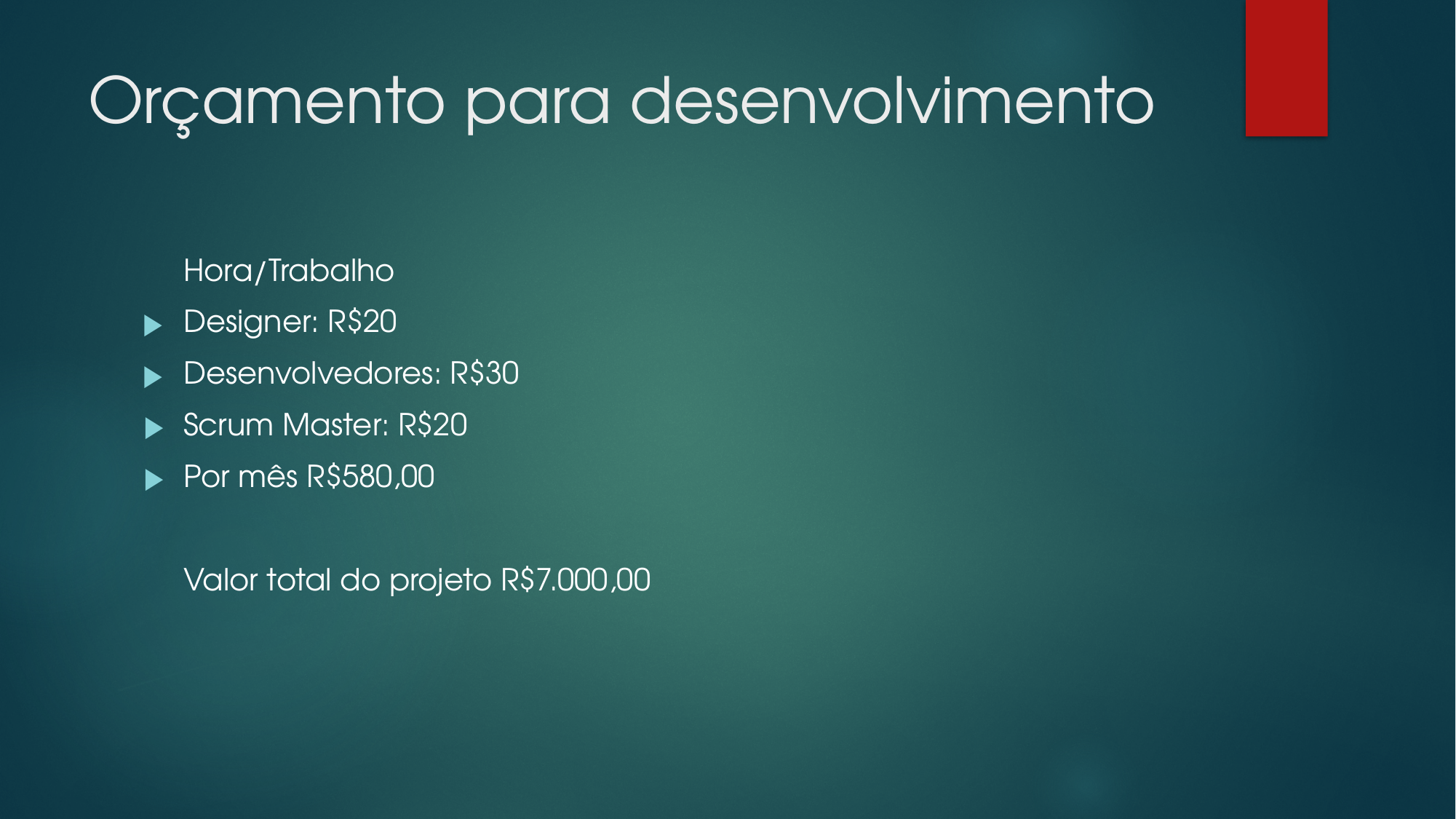

# Orçamento para desenvolvimento
Hora/Trabalho
Designer: R$20
Desenvolvedores: R$30
Scrum Master: R$20
Por mês R$580,00

Valor total do projeto R$7.000,00